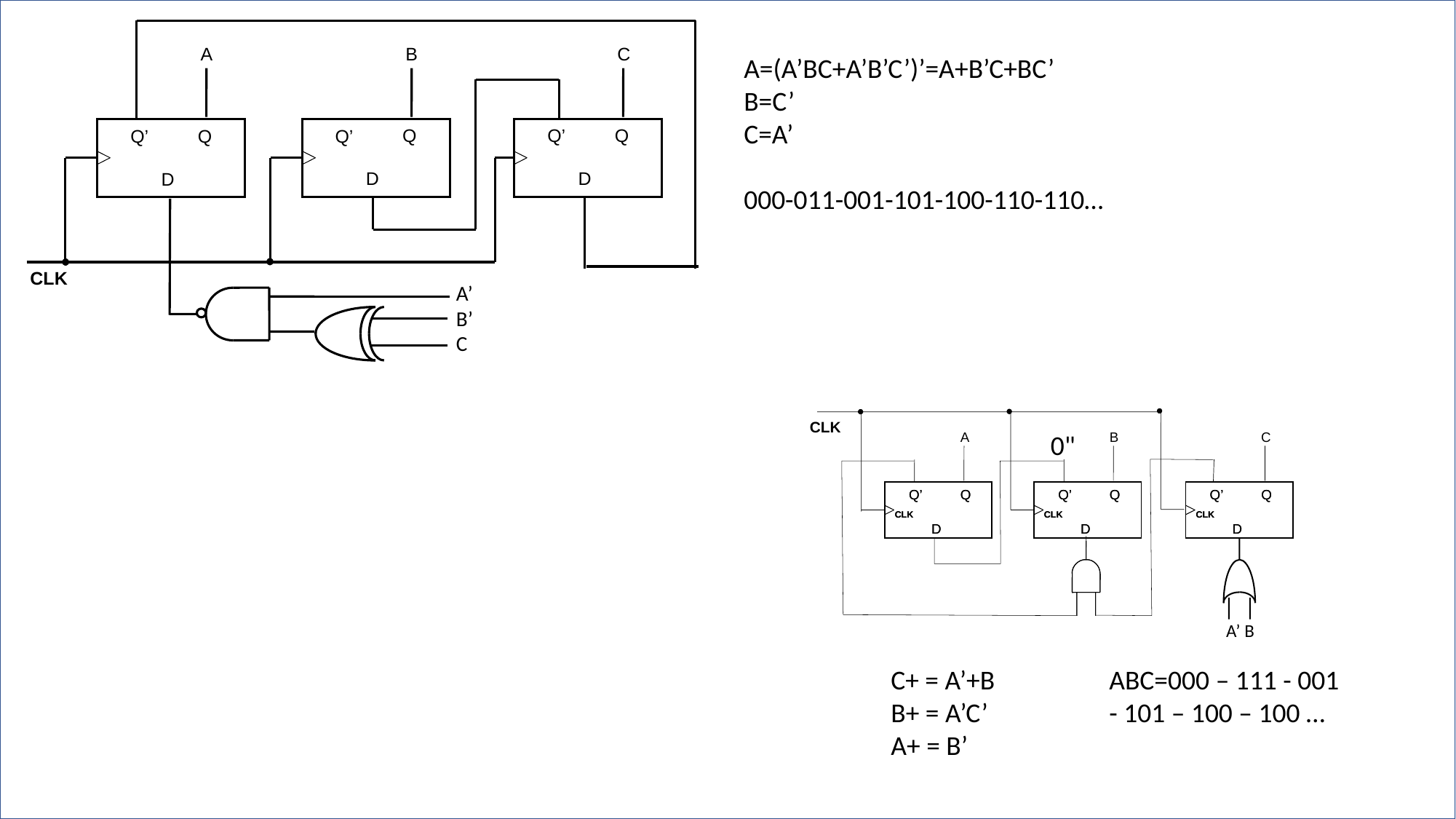

A
B
C
A=(A’BC+A’B’C’)’=A+B’C+BC’
B=C’
C=A’

000-011-001-101-100-110-110…

Q
Q’
Q
Q
Q’
Q’

D
D
D

CLK
A’
B’
C

CLK
0"
A
B
C

Q’
Q’
Q
Q
Q’
Q’
Q
Q
Q’
Q’
Q
Q

CLK
CLK
CLK
CLK
CLK
CLK

D
D
D
D
D
D

A’ B
C+ = A’+B 	ABC=000 – 111 - 001
B+ = A’C’ 		- 101 – 100 – 100 …
A+ = B’